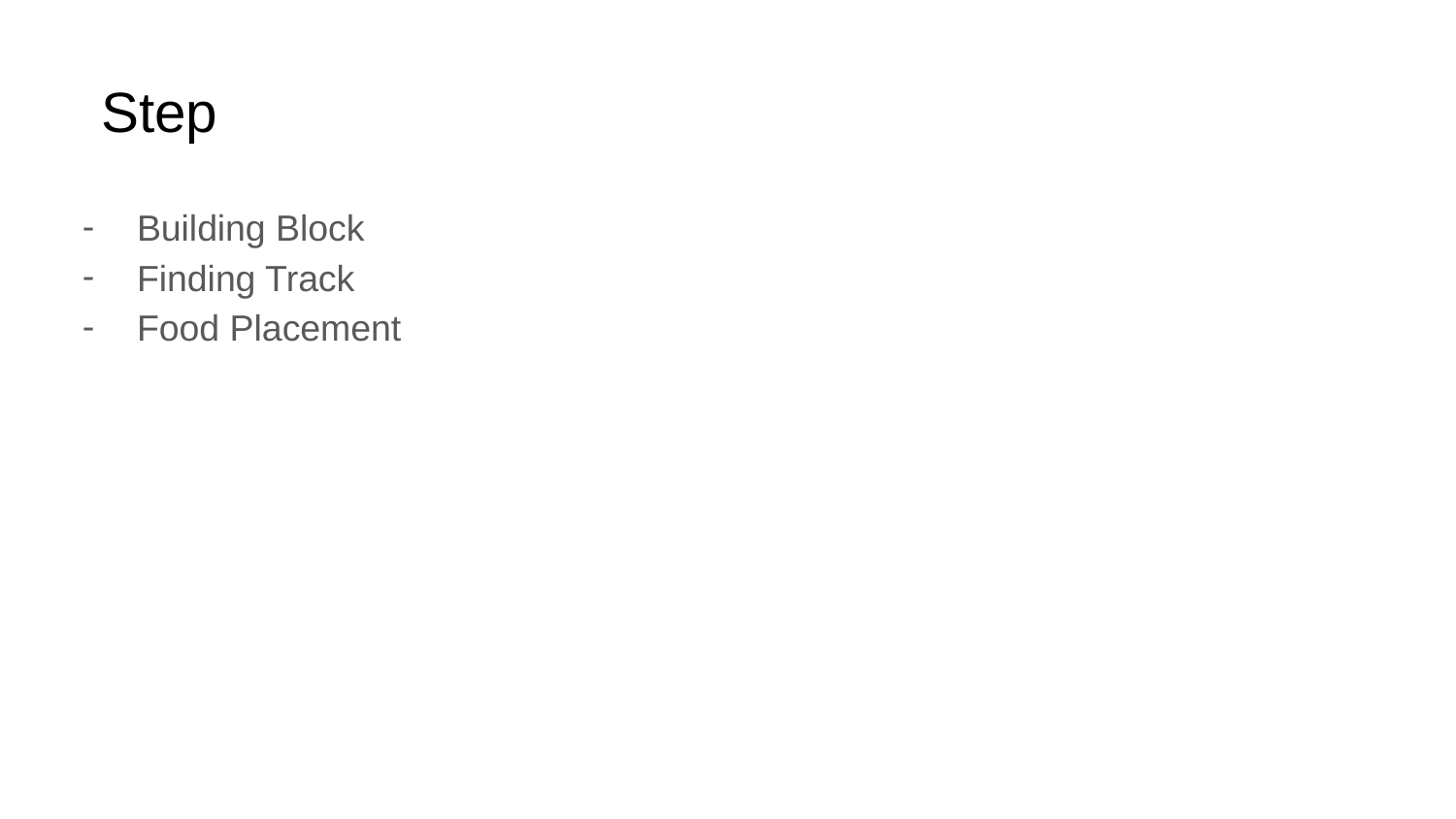

# Step
Building Block
Finding Track
Food Placement